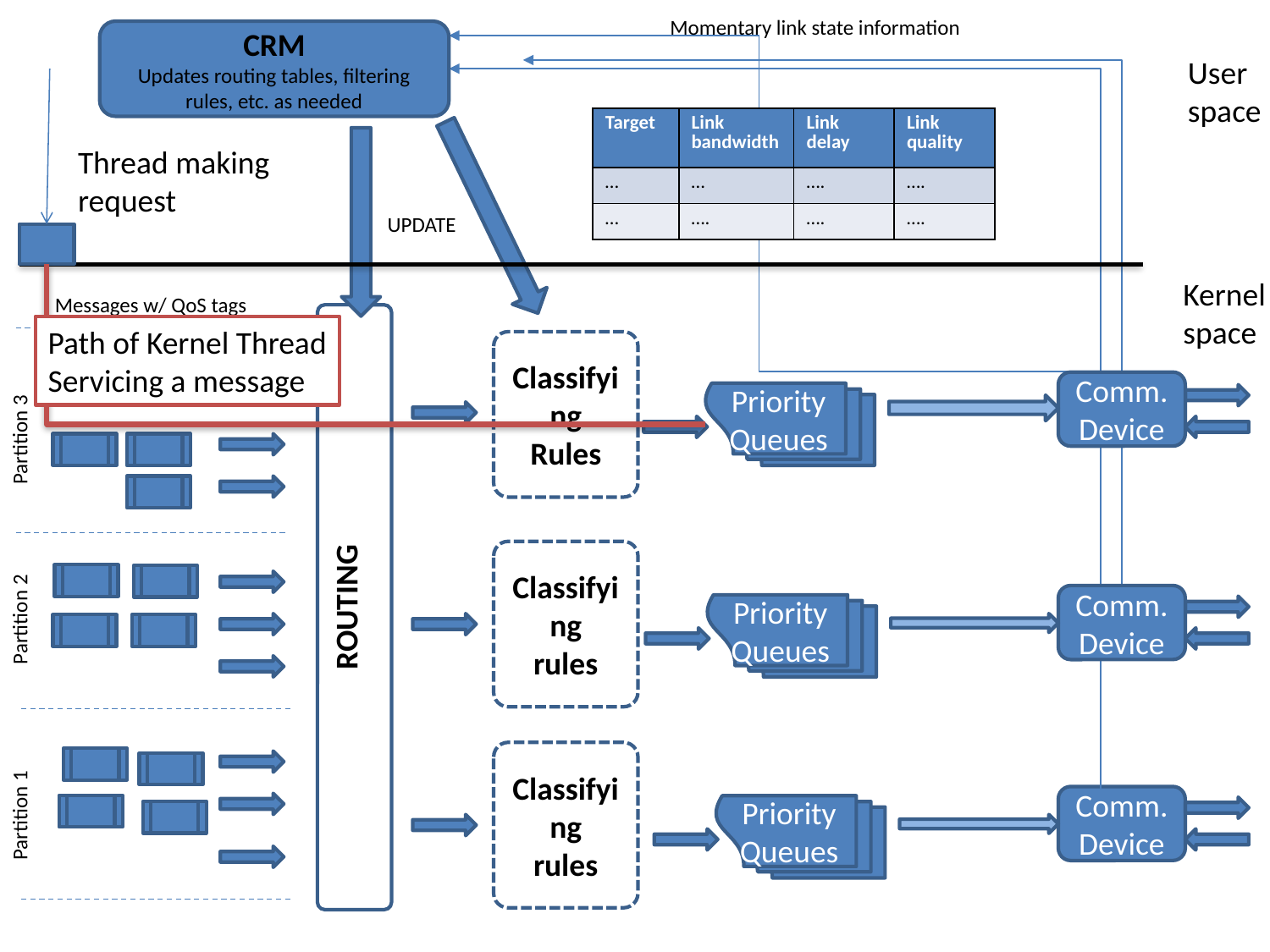

Momentary link state information
CRM
Updates routing tables, filtering rules, etc. as needed
User
space
| Target | Link bandwidth | Link delay | Link quality |
| --- | --- | --- | --- |
| … | … | …. | …. |
| … | …. | …. | …. |
Thread making
request

UPDATE

Kernel
space
Messages w/ QoS tags
ROUTING
Path of Kernel Thread
Servicing a message
Classifying
Rules
Priority
Queues

Comm.
Device

Partition 3

Classifying
rules
Priority
Queues

Comm.
Device
Partition 2

Classifying
rules

Priority
Queues

Comm.
Device
Partition 1